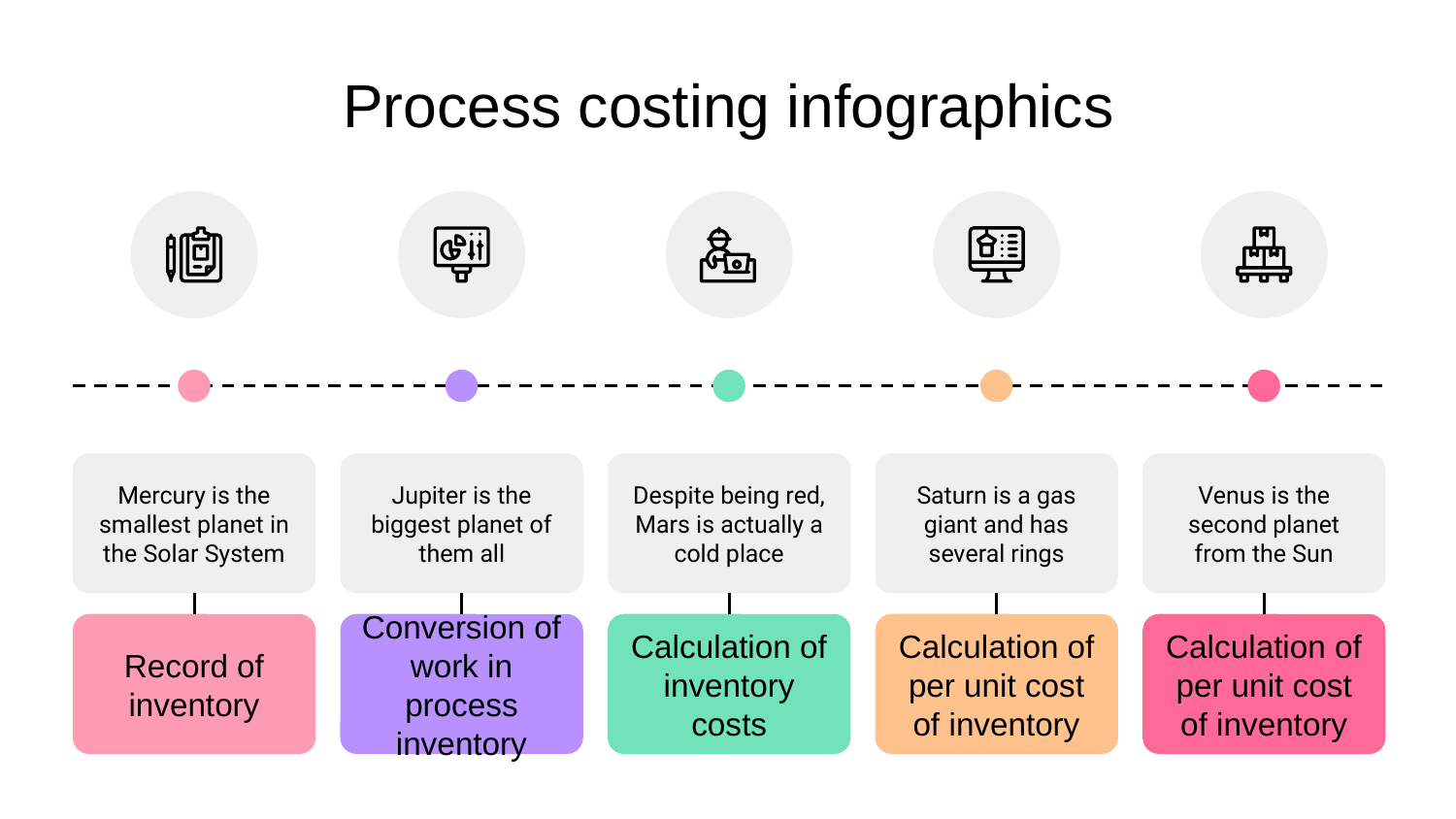

# Process costing infographics

Mercury is the smallest planet in the Solar System
Record of inventory

Jupiter is the biggest planet of them all
Conversion of work in process inventory

Despite being red, Mars is actually a cold place
Calculation of inventory costs

Saturn is a gas giant and has several rings
Calculation of per unit cost of inventory

Venus is the second planet from the Sun
Calculation of per unit cost of inventory